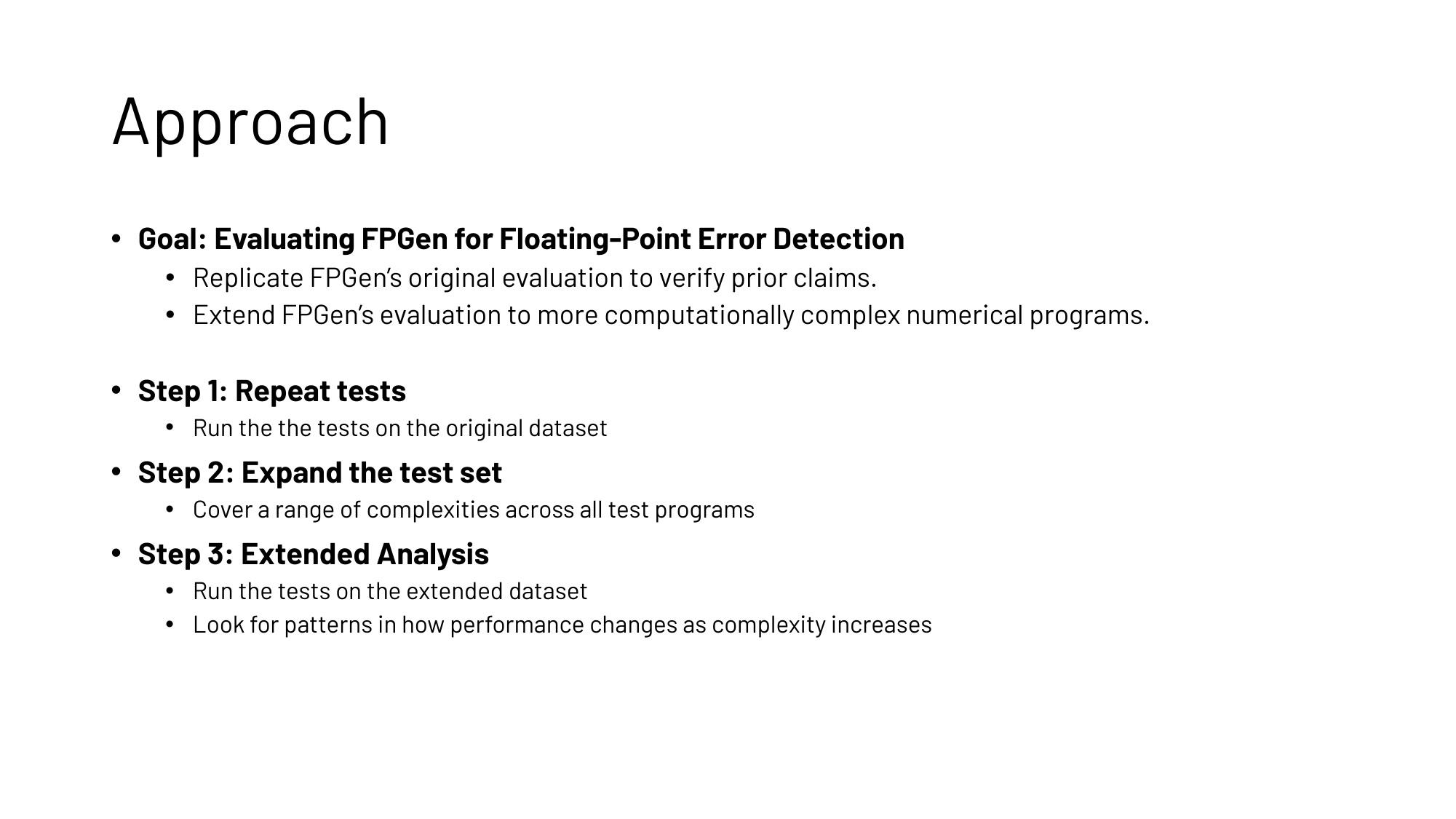

# Approach
Goal: Evaluating FPGen for Floating-Point Error Detection
Replicate FPGen’s original evaluation to verify prior claims.
Extend FPGen’s evaluation to more computationally complex numerical programs.
Step 1: Repeat tests
Run the the tests on the original dataset
Step 2: Expand the test set
Cover a range of complexities across all test programs
Step 3: Extended Analysis
Run the tests on the extended dataset
Look for patterns in how performance changes as complexity increases